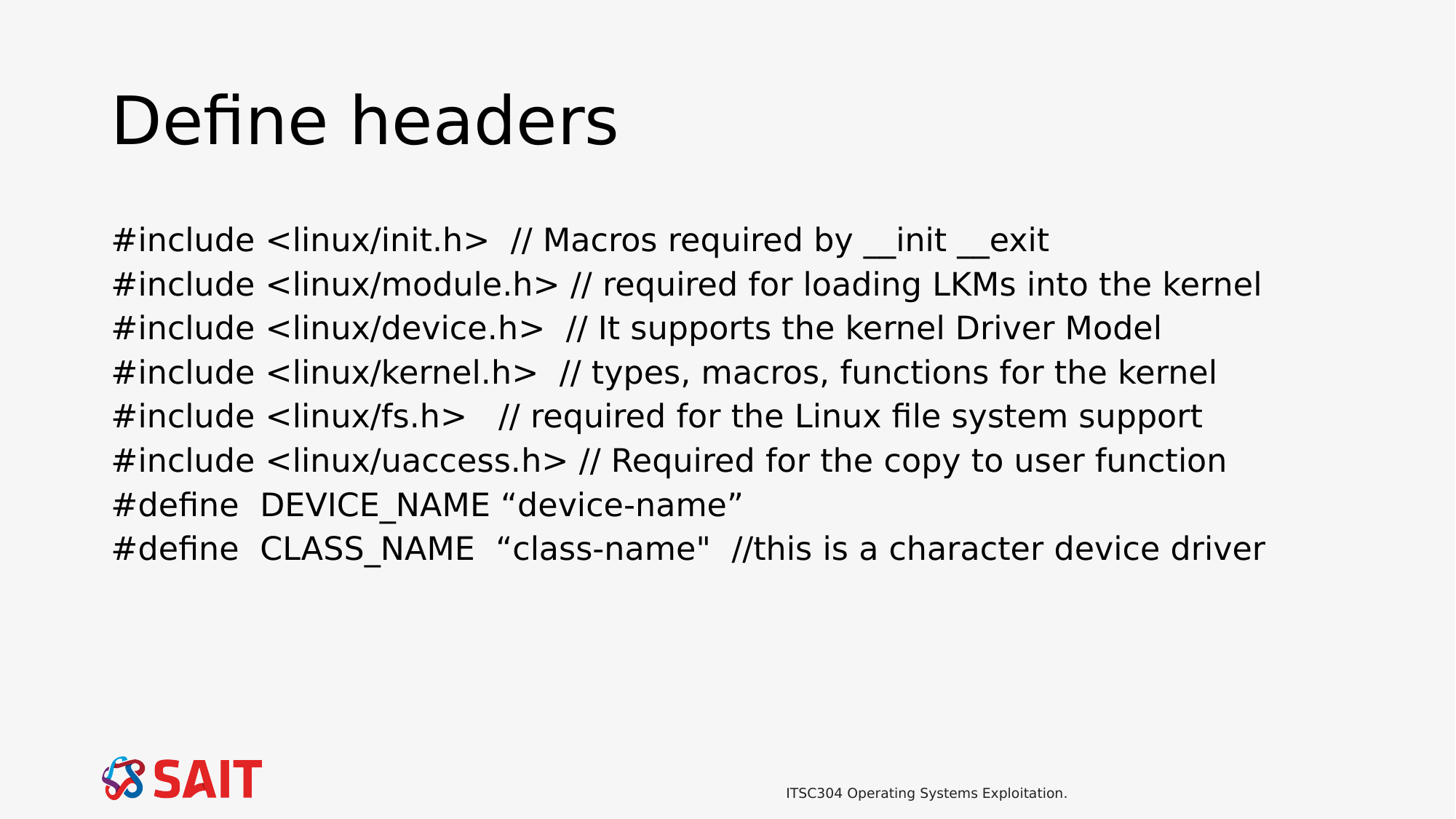

# Define headers
#include <linux/init.h>  // Macros required by __init __exit
#include <linux/module.h> // required for loading LKMs into the kernel
#include <linux/device.h>  // It supports the kernel Driver Model
#include <linux/kernel.h>  // types, macros, functions for the kernel
#include <linux/fs.h>   // required for the Linux file system support
#include <linux/uaccess.h> // Required for the copy to user function
#define  DEVICE_NAME “device-name”
#define  CLASS_NAME  “class-name"  //this is a character device driver

ITSC304 Operating Systems Exploitation.